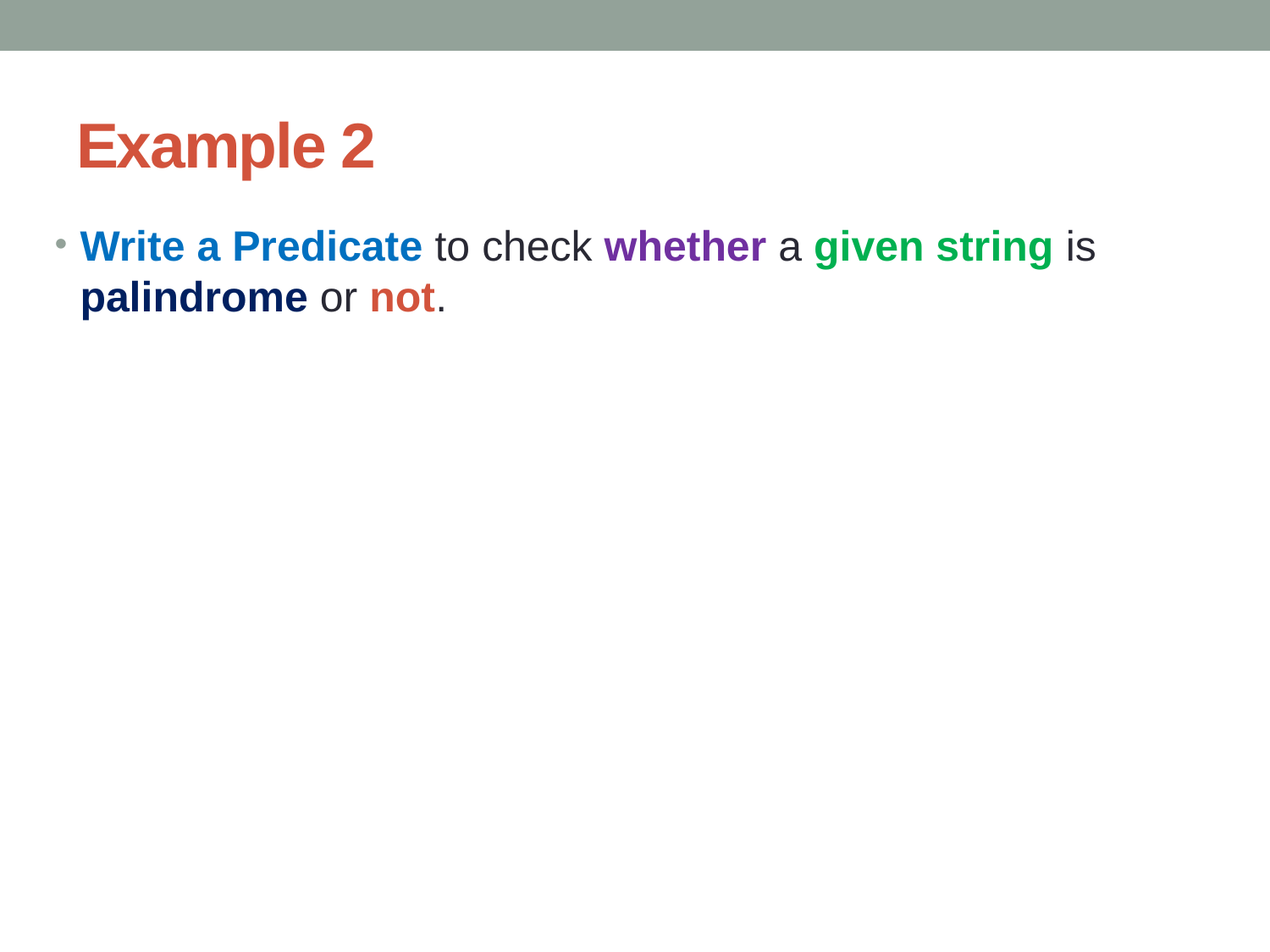

# Example 2
Write a Predicate to check whether a given string is palindrome or not.